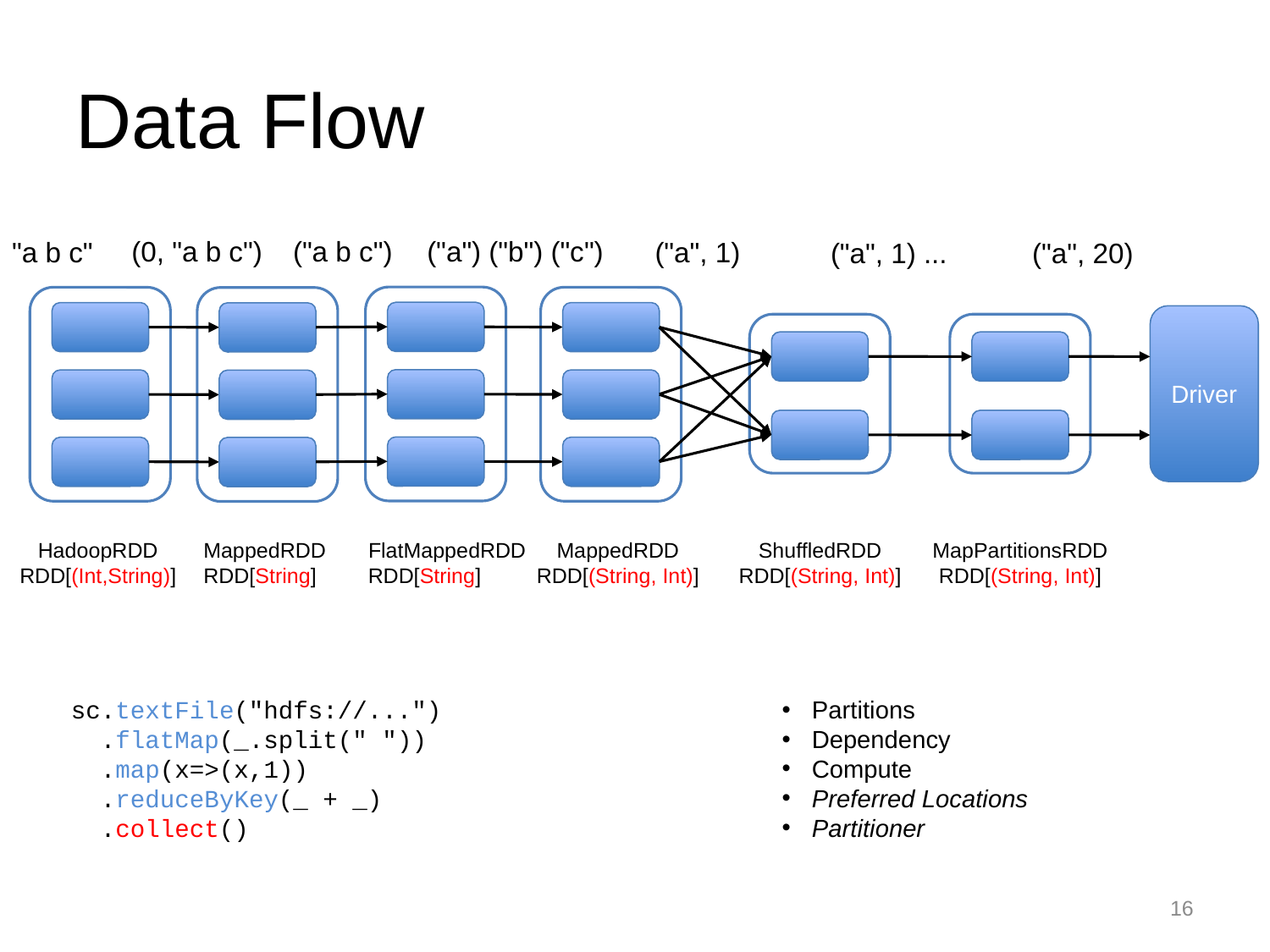

Data Flow
("a b c")
("a") ("b") ("c")
(0, "a b c")
"a b c"
("a", 1)
("a", 1) ...
("a", 20)

Driver

HadoopRDD
RDD[(Int,String)]
MappedRDD
RDD[String]
FlatMappedRDD
RDD[String]
MappedRDD
RDD[(String, Int)]
ShuffledRDD
RDD[(String, Int)]
MapPartitionsRDD
RDD[(String, Int)]
sc.textFile("hdfs://...")
  .flatMap(_.split(" "))
  .map(x=>(x,1))
  .reduceByKey(_ + _)
  .collect()
Partitions
Dependency
Compute
Preferred Locations
Partitioner
16